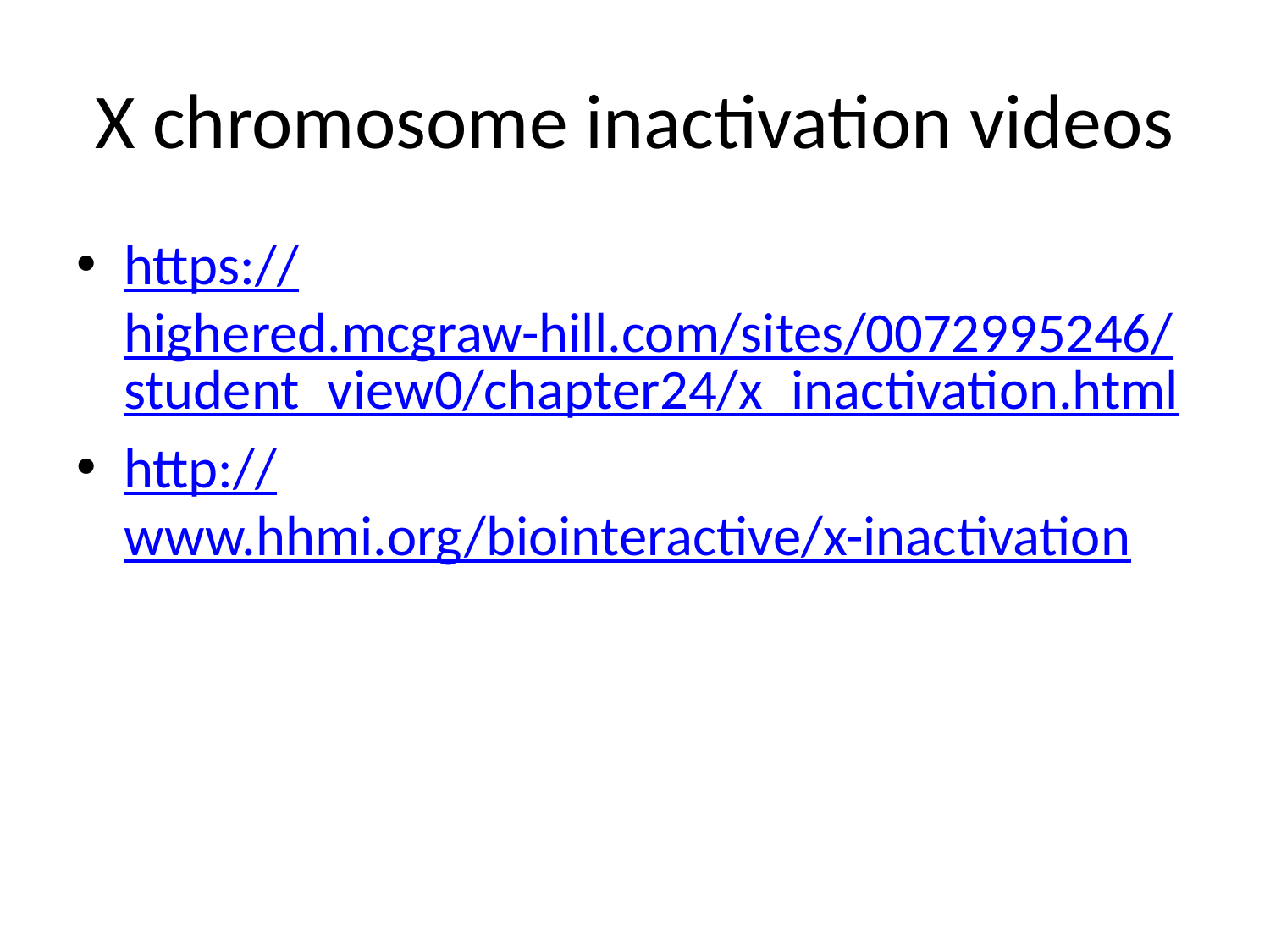

# X chromosome inactivation videos
https://highered.mcgraw-hill.com/sites/0072995246/student_view0/chapter24/x_inactivation.html
http://www.hhmi.org/biointeractive/x-inactivation